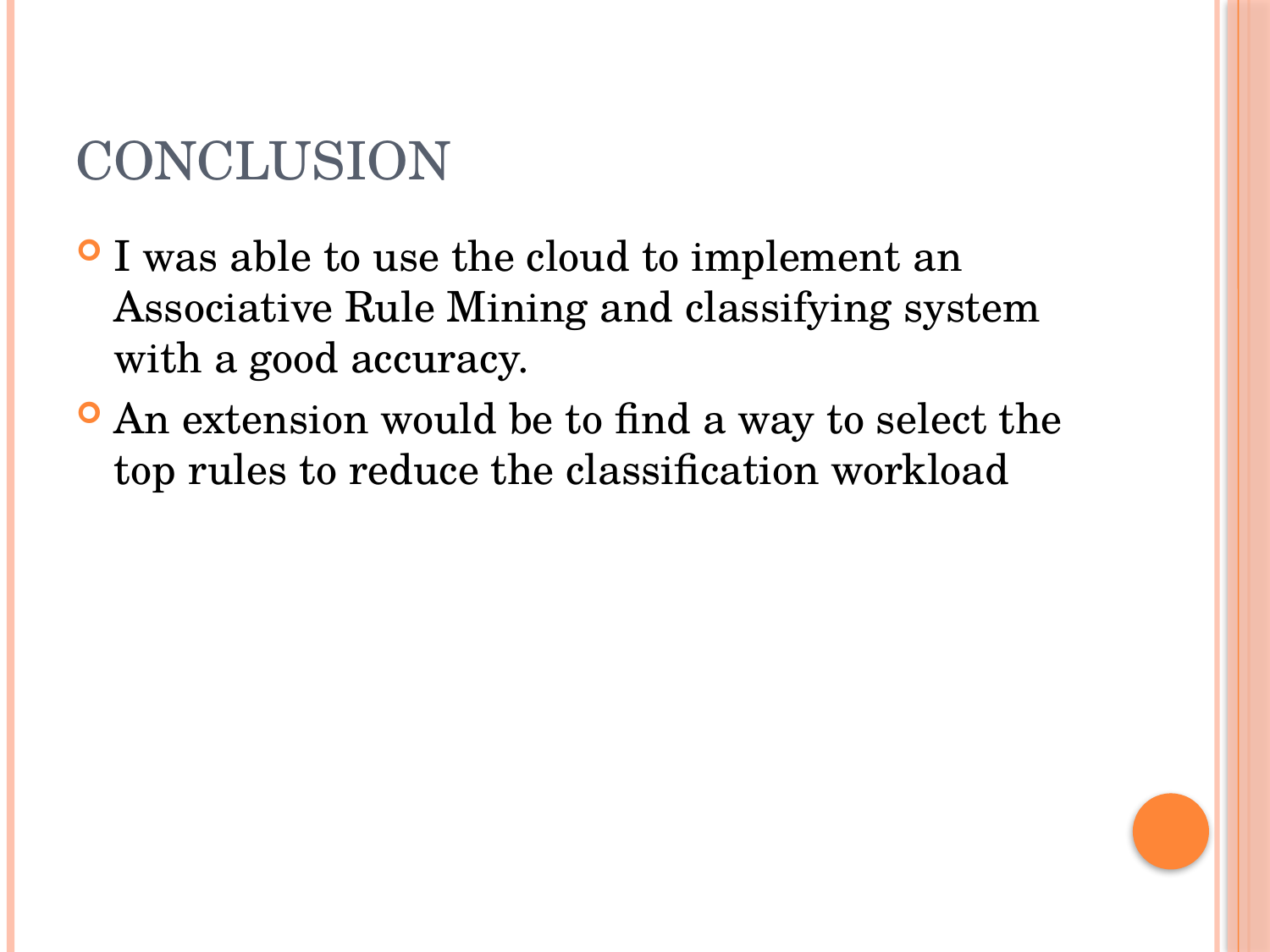

# Conclusion
I was able to use the cloud to implement an Associative Rule Mining and classifying system with a good accuracy.
An extension would be to find a way to select the top rules to reduce the classification workload